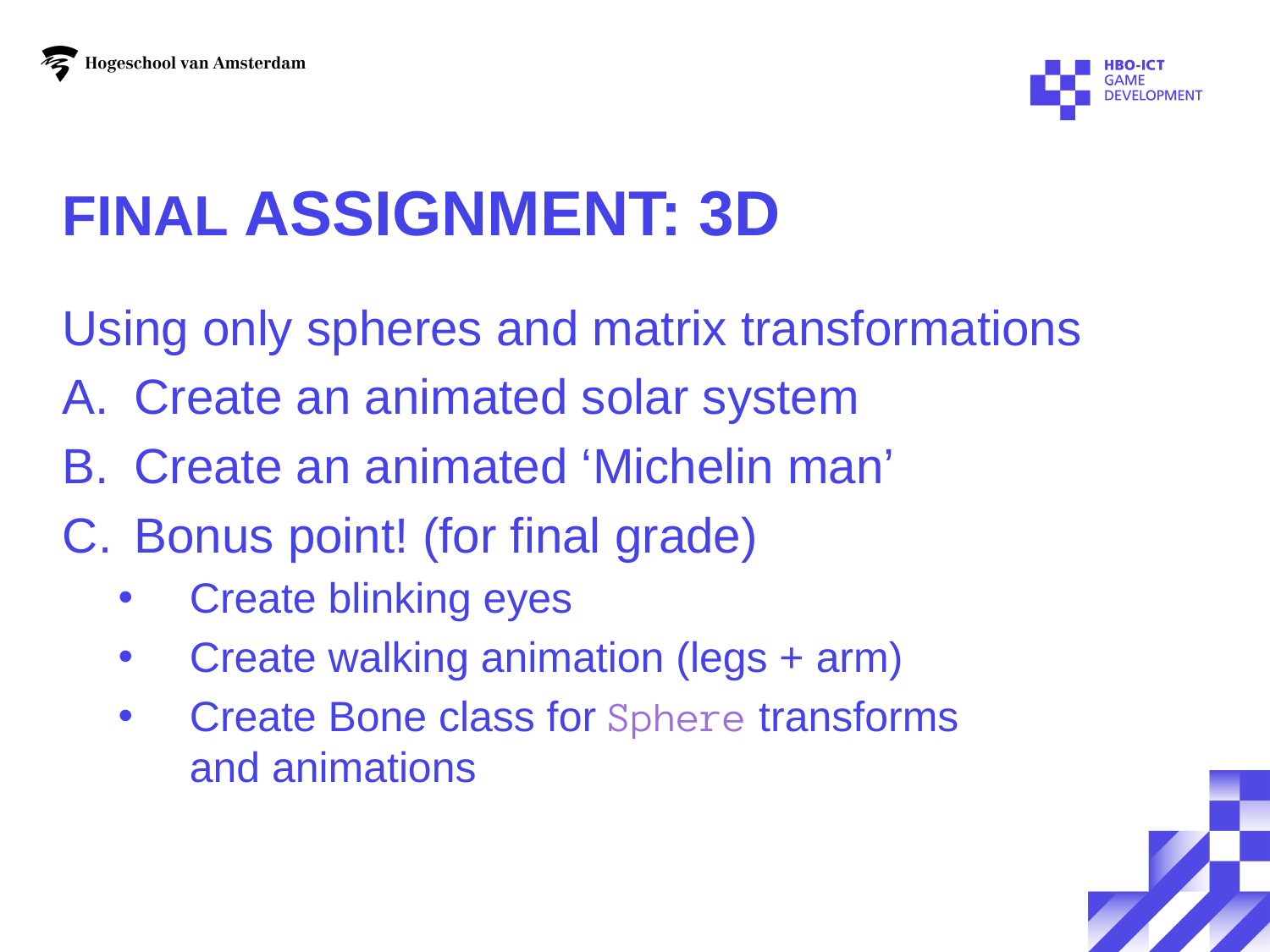

# Final Assignment: 3D
Using only spheres and matrix transformations
Create an animated solar system
Create an animated ‘Michelin man’
Bonus point! (for final grade)
Create blinking eyes
Create walking animation (legs + arm)
Create Bone class for Sphere transforms
and animations